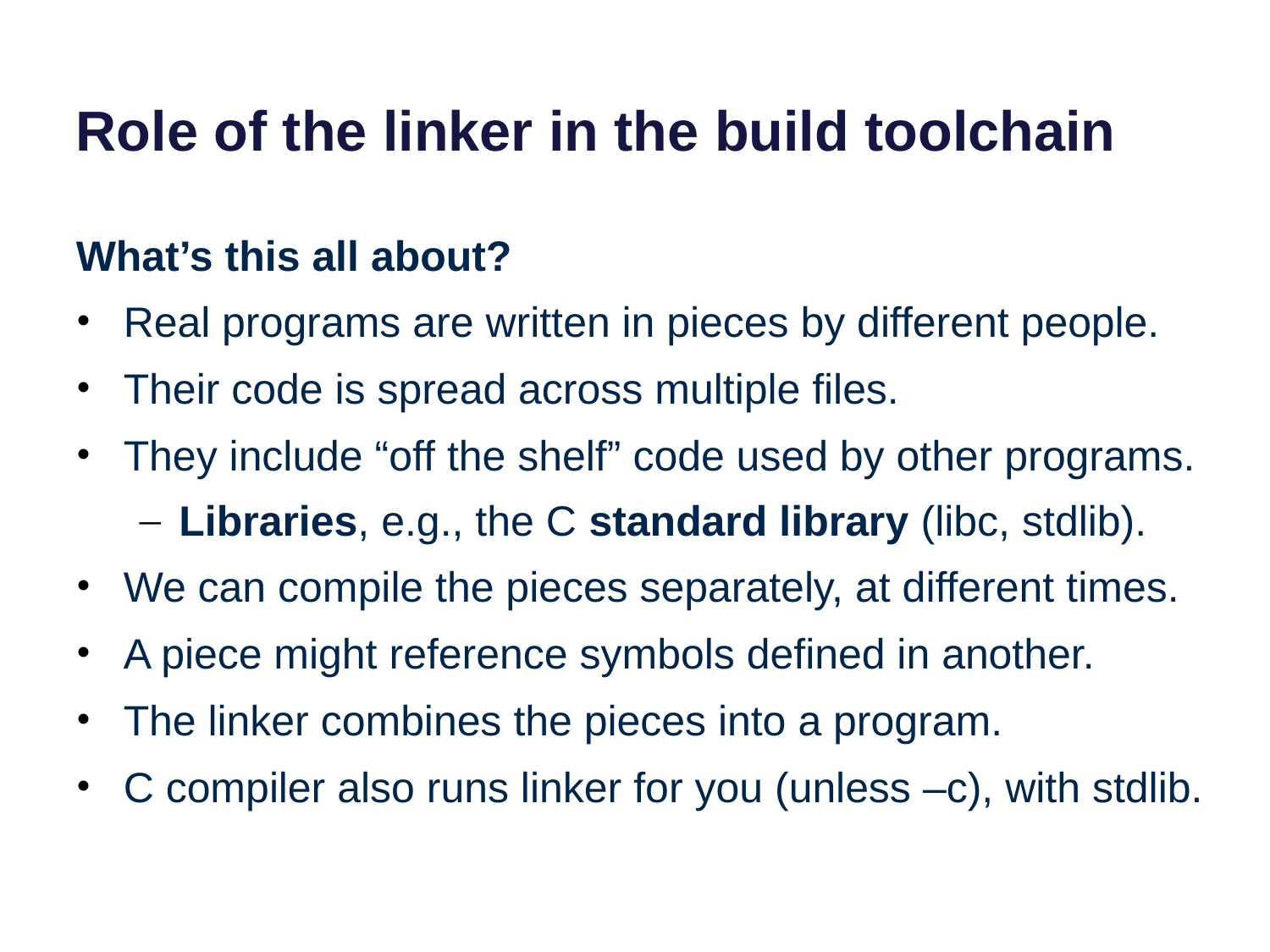

# Role of the linker in the build toolchain
What’s this all about?
Real programs are written in pieces by different people.
Their code is spread across multiple files.
They include “off the shelf” code used by other programs.
Libraries, e.g., the C standard library (libc, stdlib).
We can compile the pieces separately, at different times.
A piece might reference symbols defined in another.
The linker combines the pieces into a program.
C compiler also runs linker for you (unless –c), with stdlib.